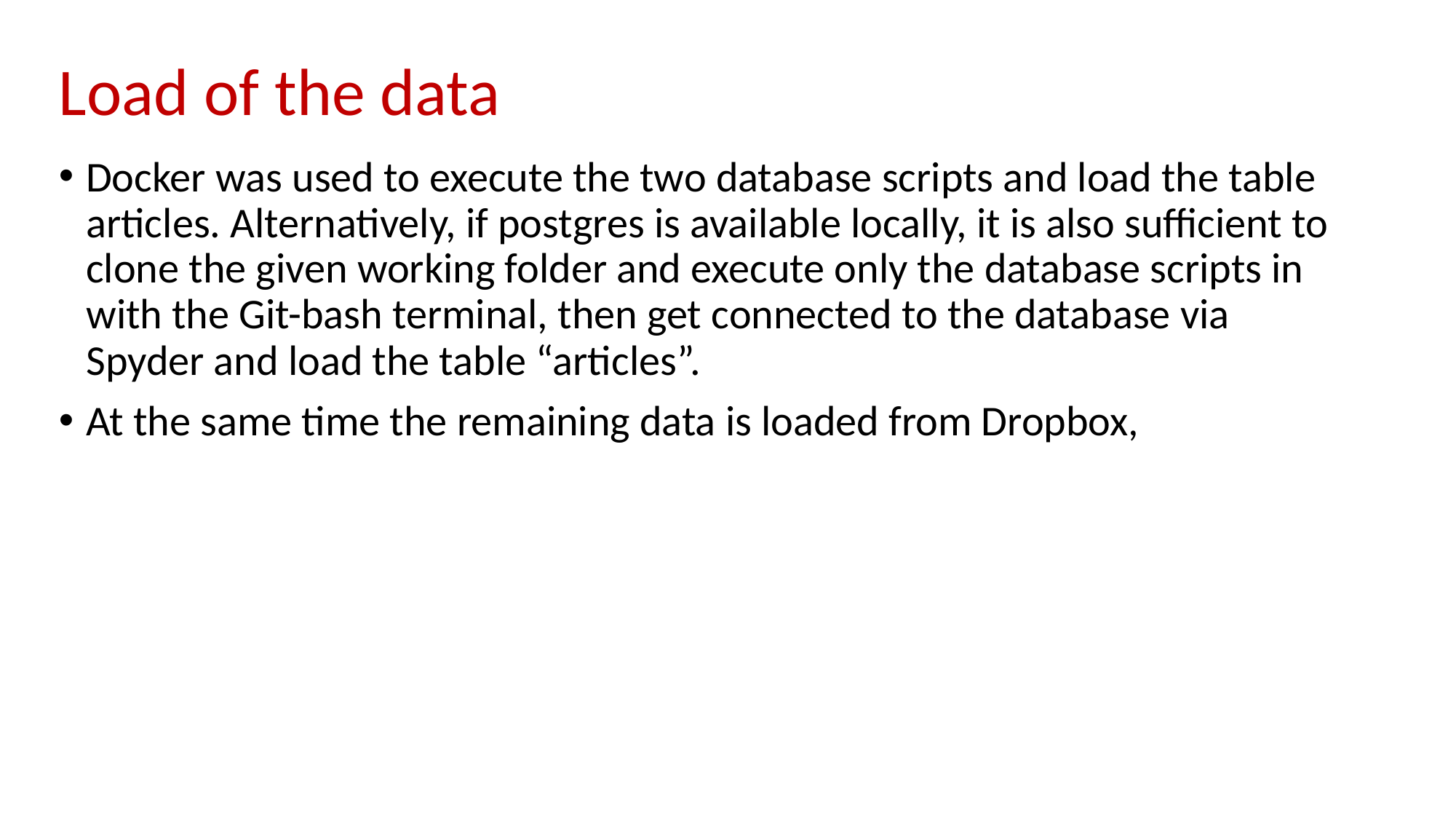

# Load of the data
Docker was used to execute the two database scripts and load the table articles. Alternatively, if postgres is available locally, it is also sufficient to clone the given working folder and execute only the database scripts in with the Git-bash terminal, then get connected to the database via Spyder and load the table “articles”.
At the same time the remaining data is loaded from Dropbox,